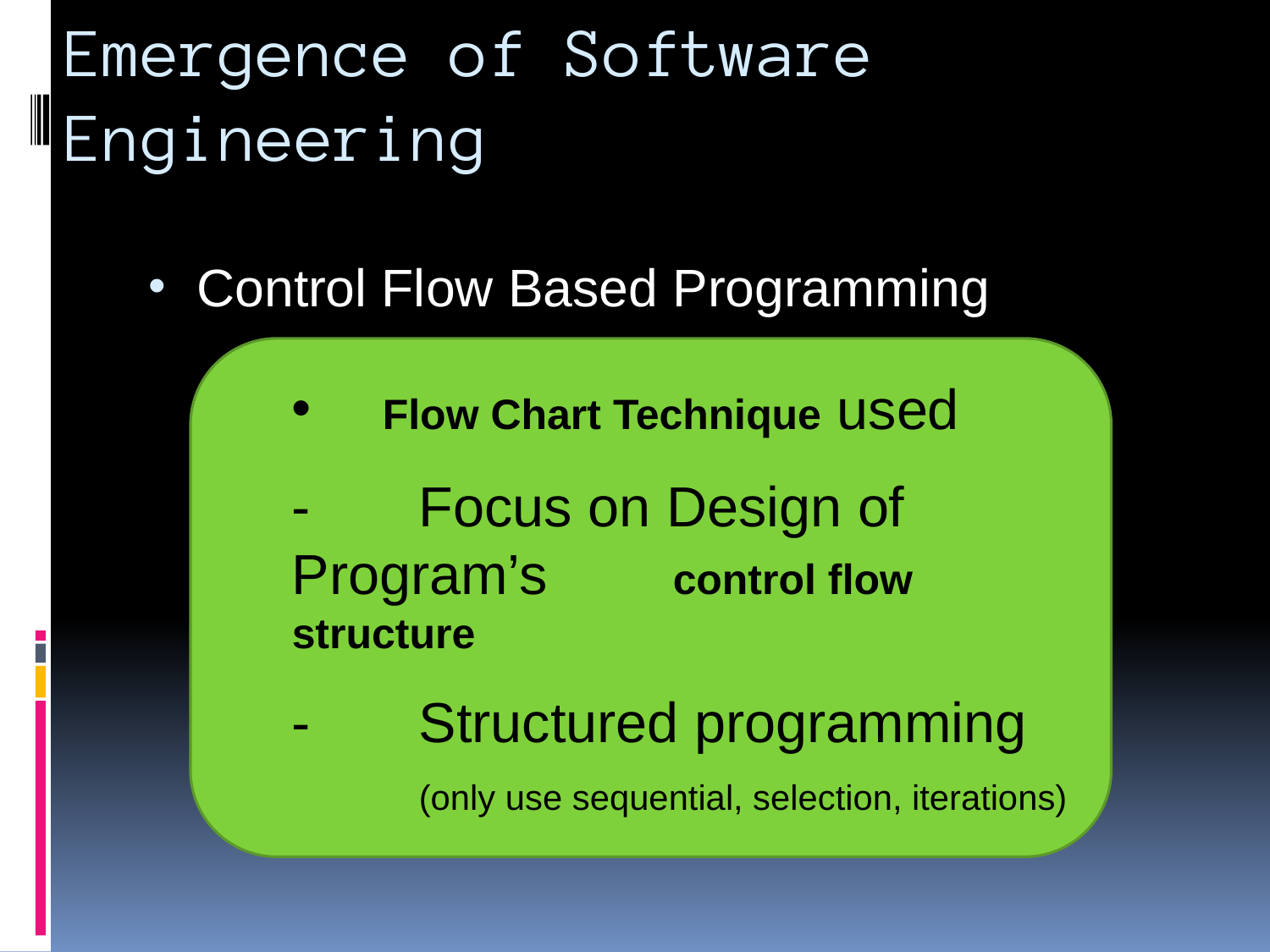

# Emergence of Software Engineering
Control Flow Based Programming
      Flow Chart Technique used

-	Focus on Design of Program’s 	control flow structure

-	Structured programming
	(only use sequential, selection, iterations)